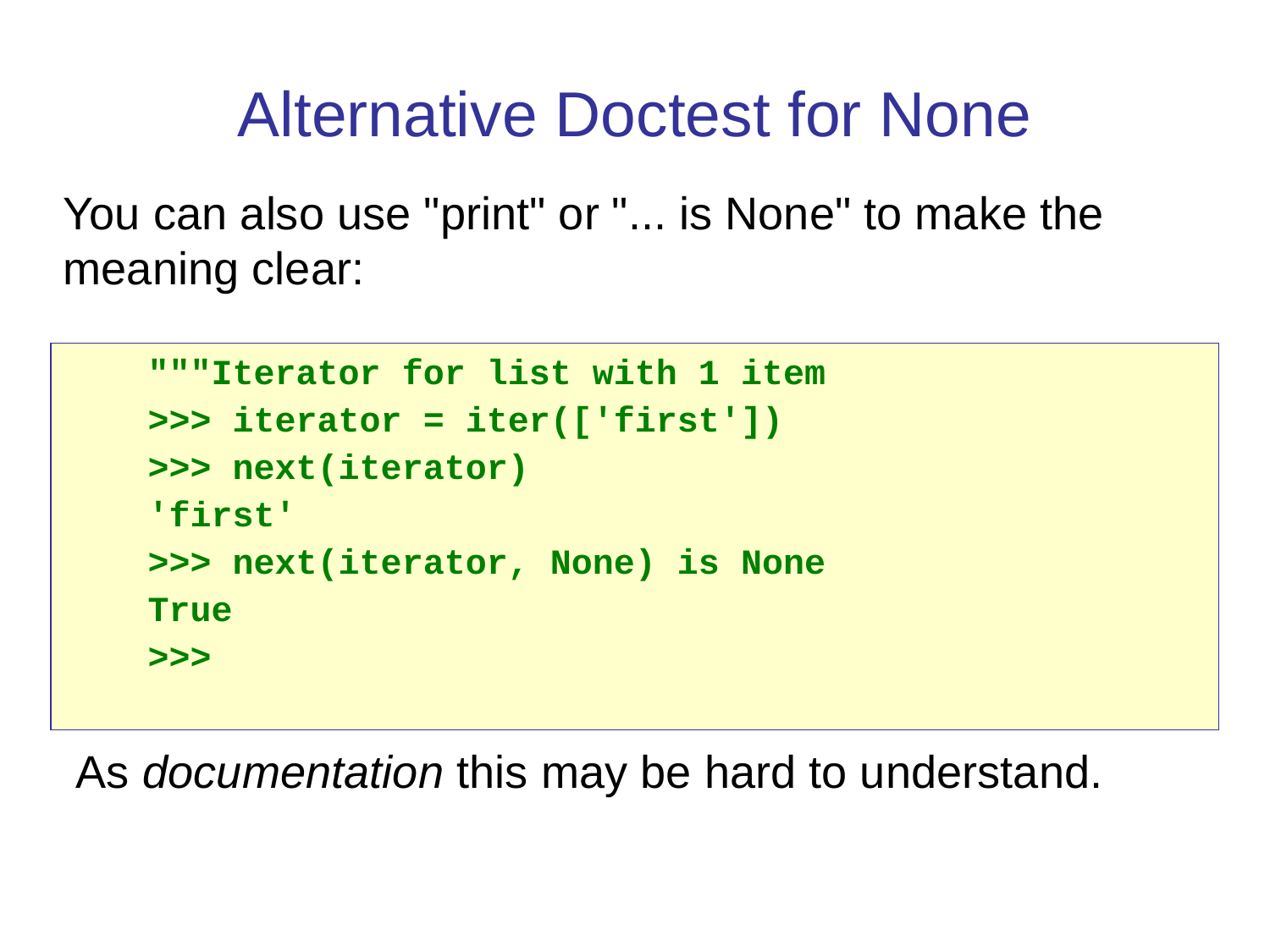

Alternative Doctest for None
You can also use "print" or "... is None" to make the meaning clear:
    """Iterator for list with 1 item
    >>> iterator = iter(['first'])
    >>> next(iterator)
    'first'
    >>> next(iterator, None) is None
    True
    >>>

As documentation this may be hard to understand.